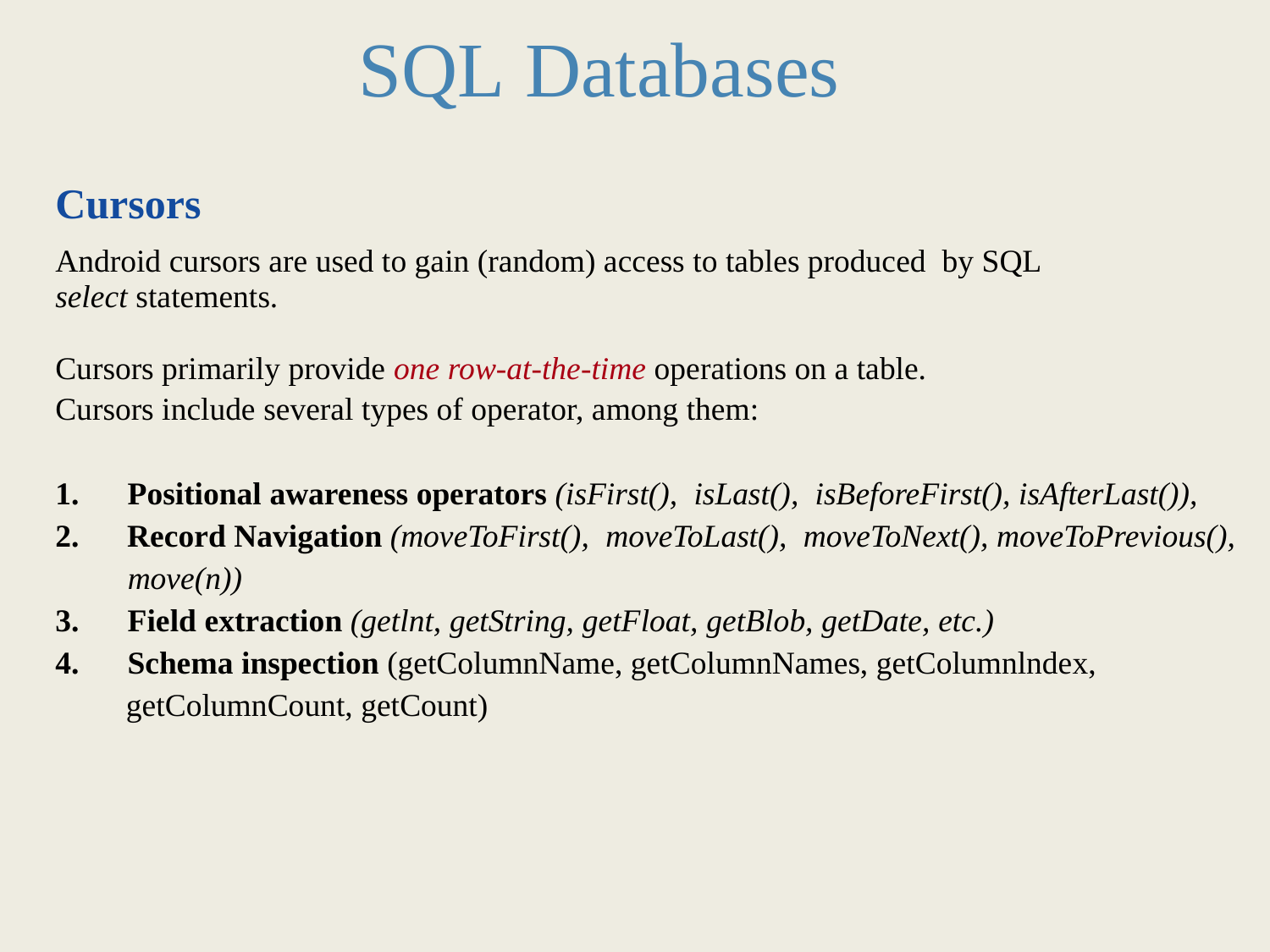

SQL Databases

Cursors

Android cursors are used to gain (random) access to tables produced  by SQL
select statements.

Cursors primarily provide one row-at-the-time operations on a table.
Cursors include several types of operator, among them:

1.      Positional awareness operators (isFirst(),  isLast(),  isBeforeFirst(), isAfterLast()),
   Record Navigation (moveToFirst(),  moveToLast(),  moveToNext(), moveToPrevious(),
         move(n))
3.      Field extraction (getlnt, getString, getFloat, getBlob, getDate, etc.)
4.      Schema inspection (getColumnName, getColumnNames, getColumnlndex,
	 getColumnCount, getCount)